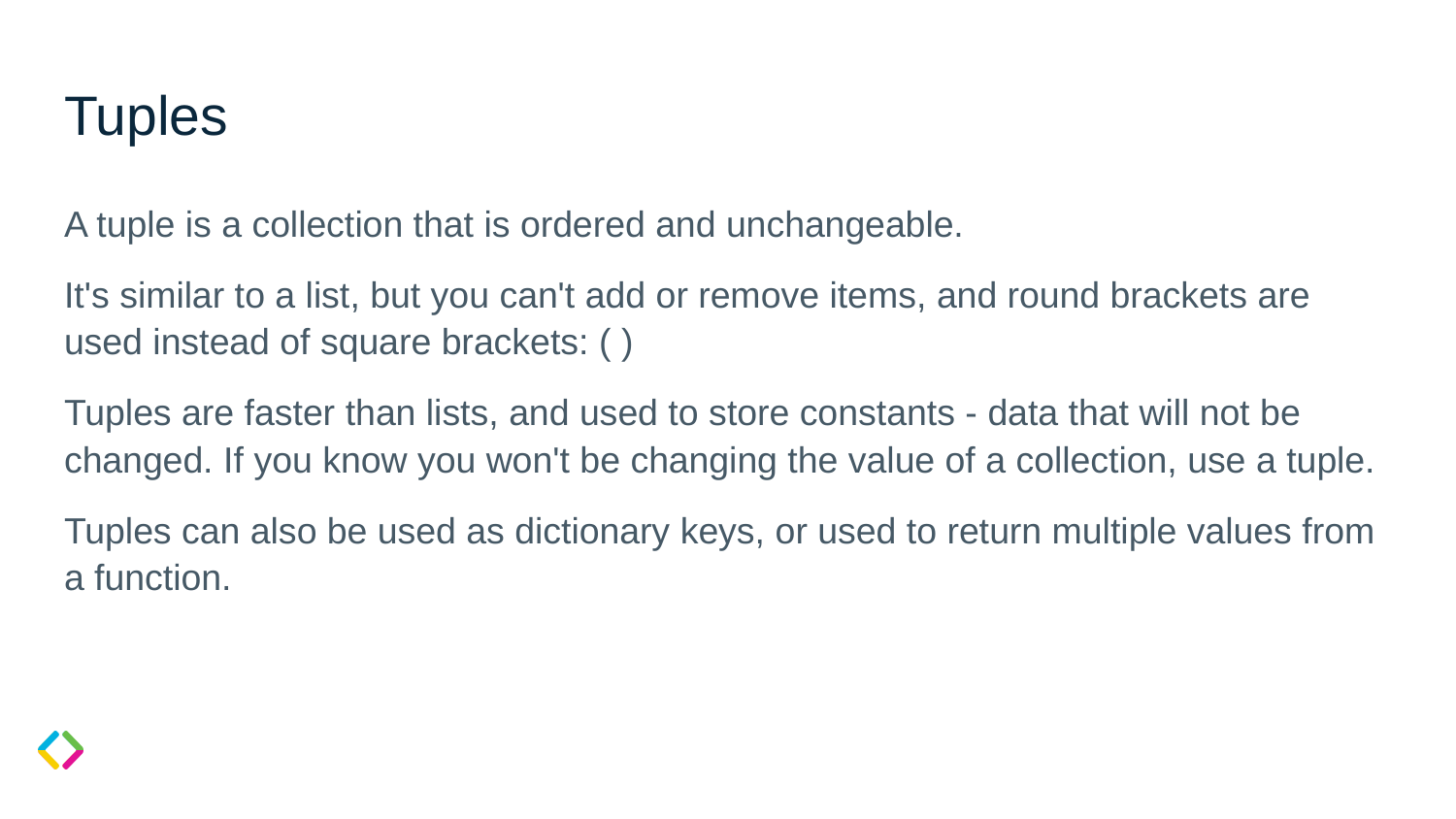

# Tuples
A tuple is a collection that is ordered and unchangeable.
It's similar to a list, but you can't add or remove items, and round brackets are used instead of square brackets: ( )
Tuples are faster than lists, and used to store constants - data that will not be changed. If you know you won't be changing the value of a collection, use a tuple.
Tuples can also be used as dictionary keys, or used to return multiple values from a function.